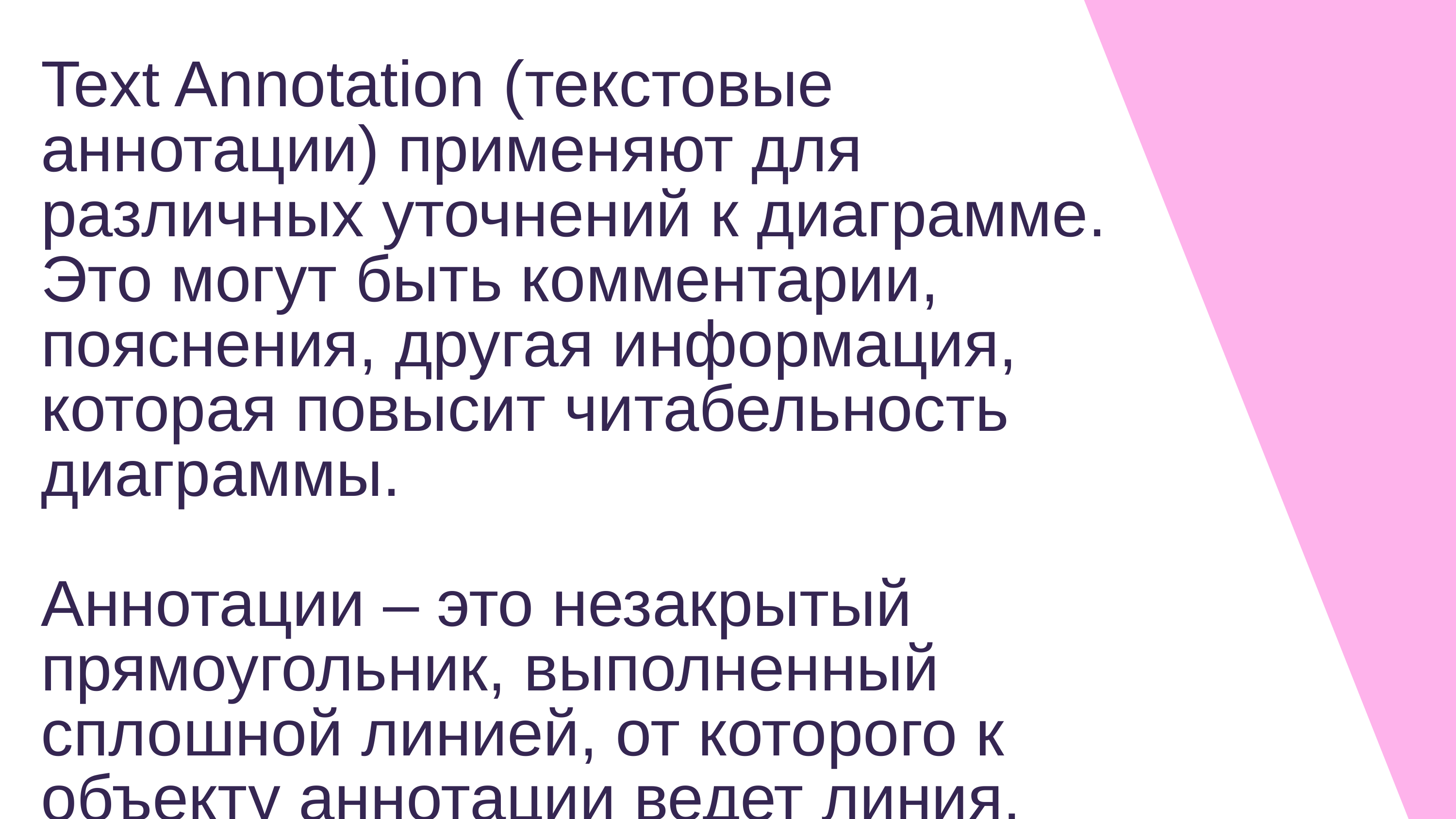

Text Annotation (текстовые аннотации) применяют для различных уточнений к диаграмме. Это могут быть комментарии, пояснения, другая информация, которая повысит читабельность диаграммы.

Аннотации – это незакрытый прямоугольник, выполненный сплошной линией, от которого к объекту аннотации ведет линия, состоящая из точек.